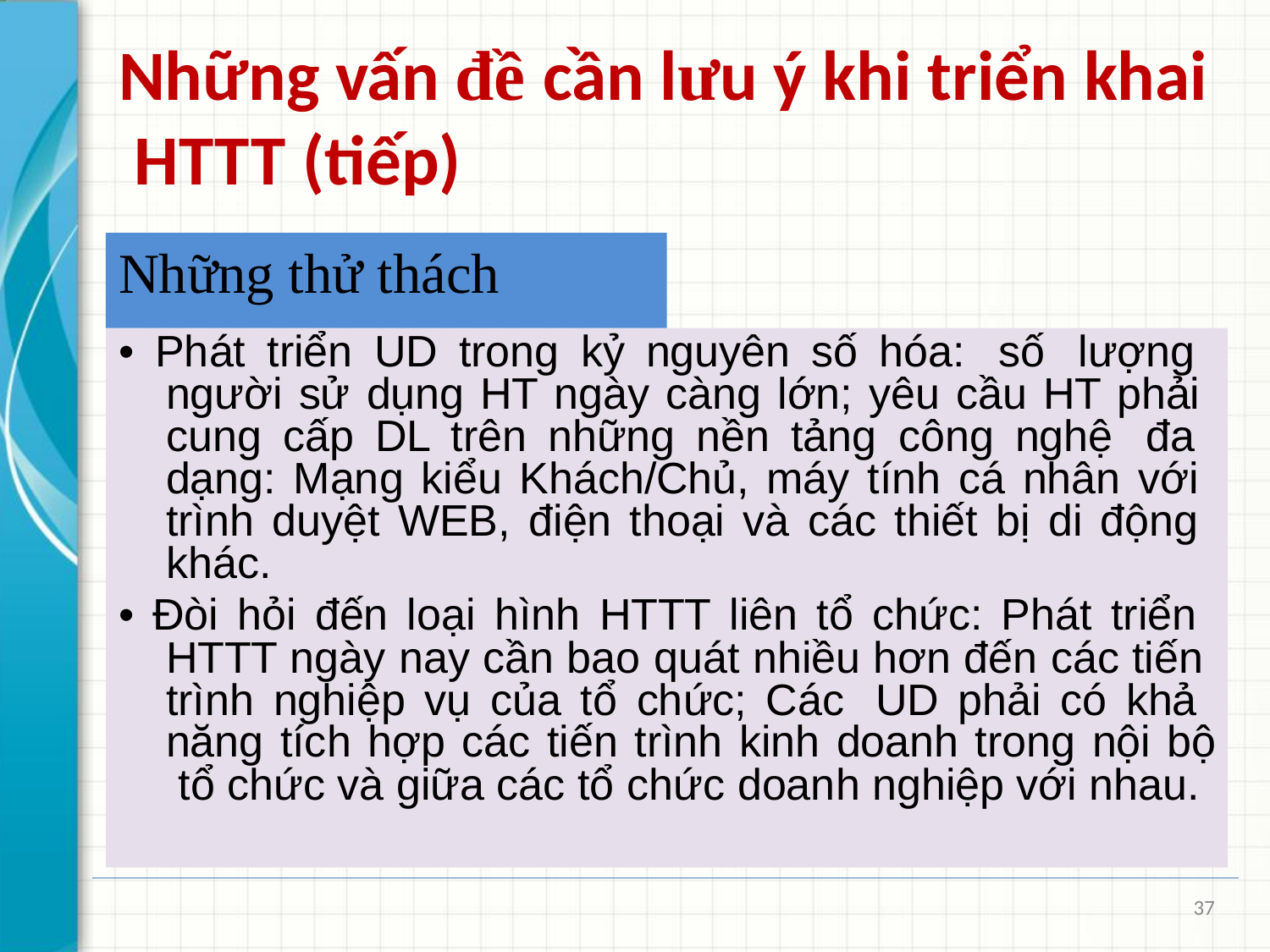

# Những vấn đề cần lưu ý khi triển khai  HTTT (tiếp)
Những thử thách
• Phát triển UD trong kỷ nguyên số hóa: số lượng  người sử dụng HT ngày càng lớn; yêu cầu HT phải  cung cấp DL trên những nền tảng công nghệ đa  dạng: Mạng kiểu Khách/Chủ, máy tính cá nhân với  trình duyệt WEB, điện thoại và các thiết bị di động  khác.
• Đòi hỏi đến loại hình HTTT liên tổ chức: Phát triển  HTTT ngày nay cần bao quát nhiều hơn đến các tiến  trình nghiệp vụ của tổ chức; Các UD phải có khả  năng tích hợp các tiến trình kinh doanh trong nội bộ  tổ chức và giữa các tổ chức doanh nghiệp với nhau.

37